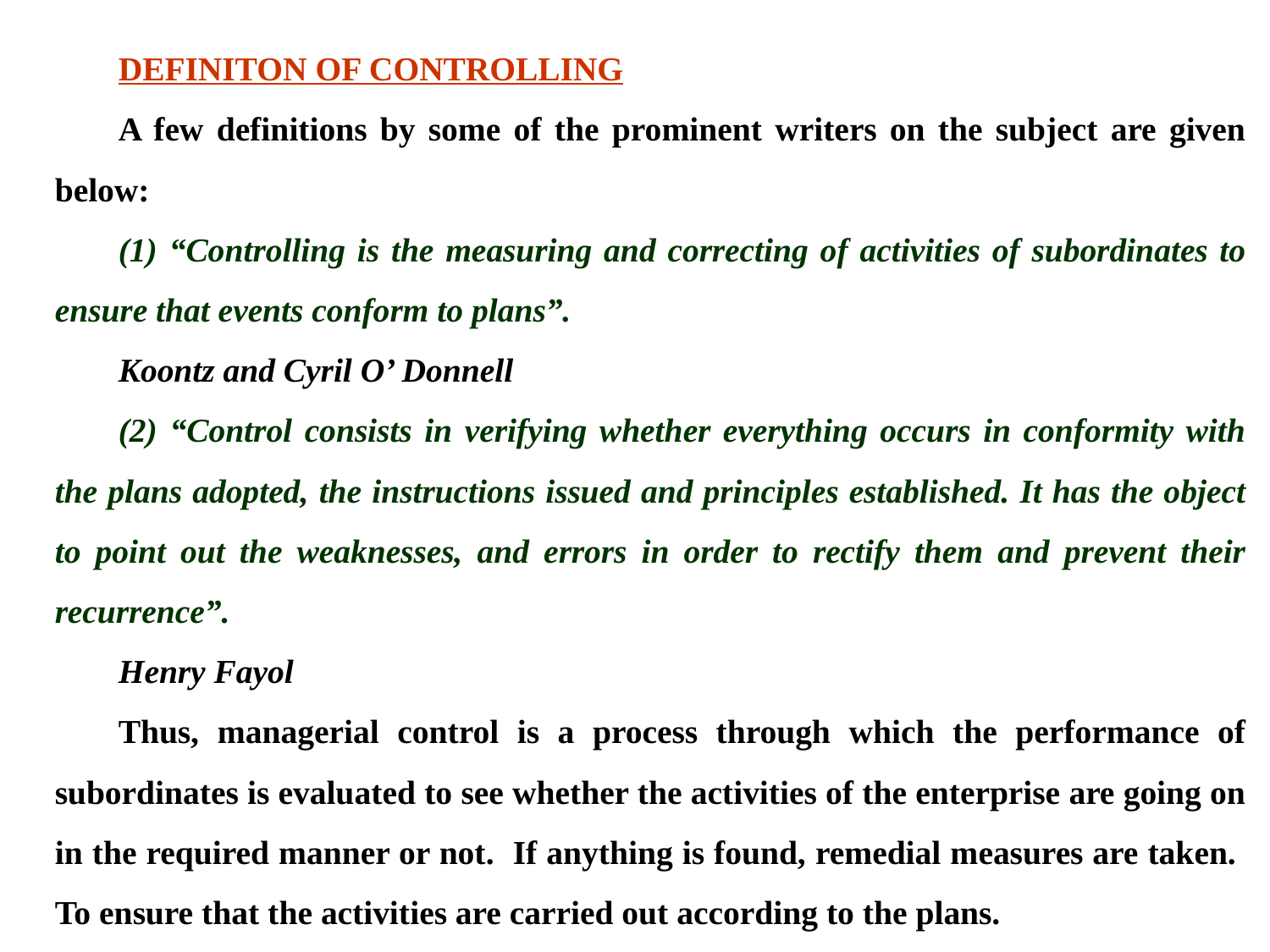

DEFINITON OF CONTROLLING
A few definitions by some of the prominent writers on the subject are given below:
(1) “Controlling is the measuring and correcting of activities of subordinates to ensure that events conform to plans”.
Koontz and Cyril O’ Donnell
(2) “Control consists in verifying whether everything occurs in conformity with the plans adopted, the instructions issued and principles established. It has the object to point out the weaknesses, and errors in order to rectify them and prevent their recurrence”.
Henry Fayol
Thus, managerial control is a process through which the performance of subordinates is evaluated to see whether the activities of the enterprise are going on in the required manner or not.  If anything is found, remedial measures are taken.  To ensure that the activities are carried out according to the plans.